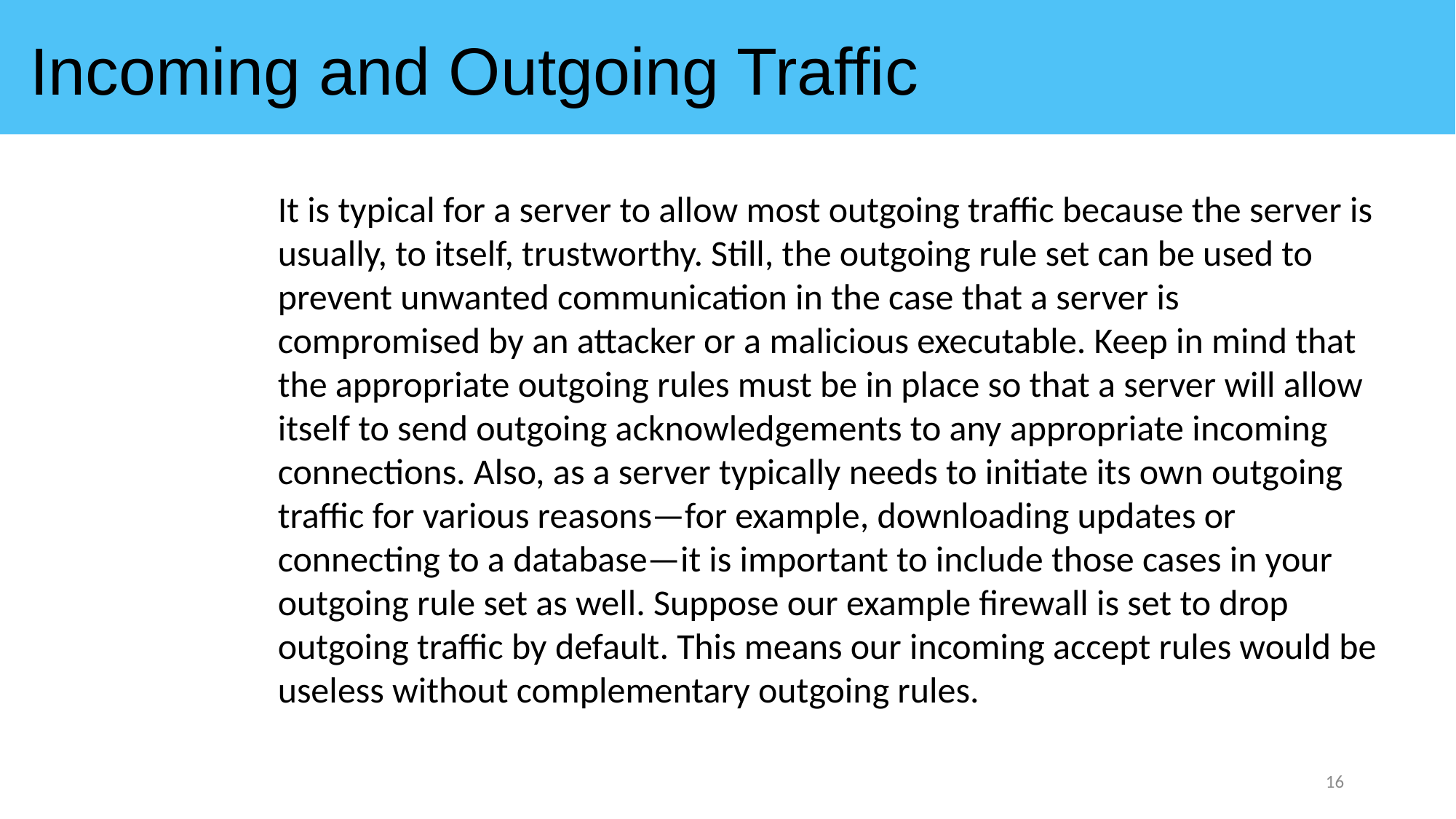

Incoming and Outgoing Traffic
It is typical for a server to allow most outgoing traffic because the server is usually, to itself, trustworthy. Still, the outgoing rule set can be used to prevent unwanted communication in the case that a server is compromised by an attacker or a malicious executable. Keep in mind that the appropriate outgoing rules must be in place so that a server will allow itself to send outgoing acknowledgements to any appropriate incoming connections. Also, as a server typically needs to initiate its own outgoing traffic for various reasons—for example, downloading updates or connecting to a database—it is important to include those cases in your outgoing rule set as well. Suppose our example firewall is set to drop outgoing traffic by default. This means our incoming accept rules would be useless without complementary outgoing rules.

16